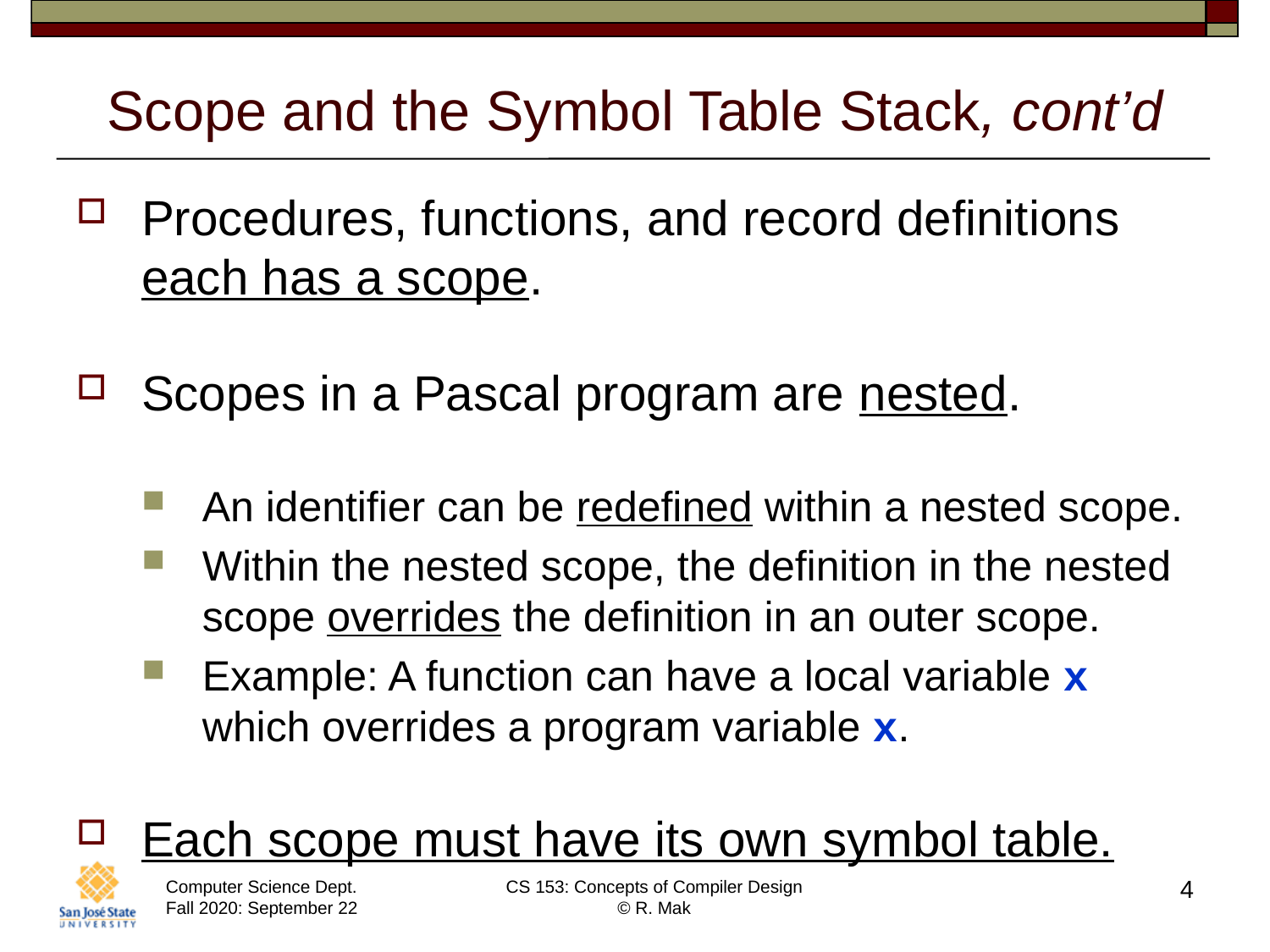

# Scope and the Symbol Table Stack, cont’d
Procedures, functions, and record definitions
each has a scope.

Scopes in a Pascal program are nested.

An identifier can be redefined within a nested scope.
Within the nested scope, the definition in the nested scope overrides the definition in an outer scope.
Example: A function can have a local variable x which overrides a program variable x.

Each scope must have its own symbol table.
4